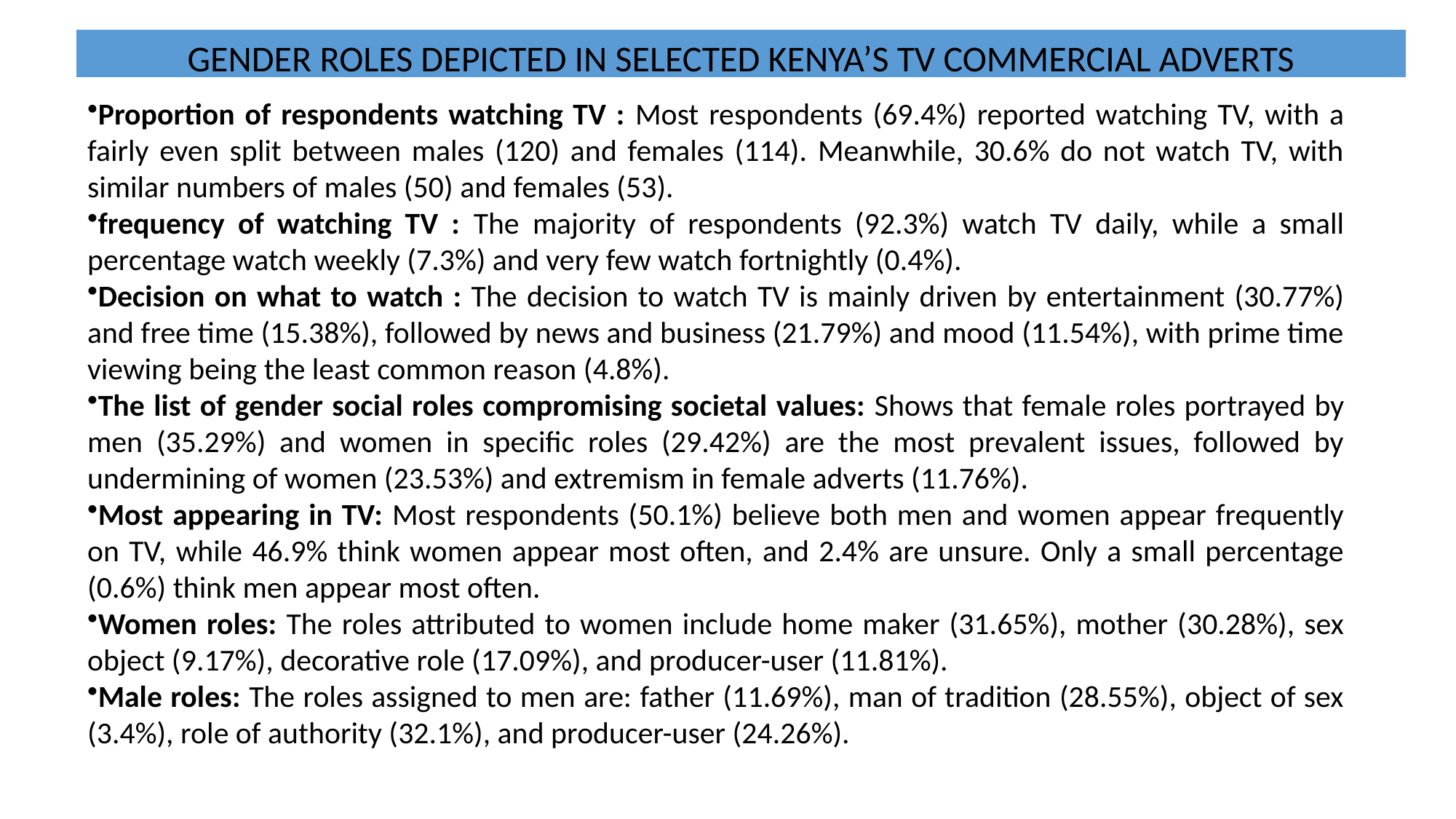

# GENDER ROLES DEPICTED IN SELECTED KENYA’S TV COMMERCIAL ADVERTS
Proportion of respondents watching TV : Most respondents (69.4%) reported watching TV, with a fairly even split between males (120) and females (114). Meanwhile, 30.6% do not watch TV, with similar numbers of males (50) and females (53).
frequency of watching TV : The majority of respondents (92.3%) watch TV daily, while a small percentage watch weekly (7.3%) and very few watch fortnightly (0.4%).
Decision on what to watch : The decision to watch TV is mainly driven by entertainment (30.77%) and free time (15.38%), followed by news and business (21.79%) and mood (11.54%), with prime time viewing being the least common reason (4.8%).
The list of gender social roles compromising societal values: Shows that female roles portrayed by men (35.29%) and women in specific roles (29.42%) are the most prevalent issues, followed by undermining of women (23.53%) and extremism in female adverts (11.76%).
Most appearing in TV: Most respondents (50.1%) believe both men and women appear frequently on TV, while 46.9% think women appear most often, and 2.4% are unsure. Only a small percentage (0.6%) think men appear most often.
Women roles: The roles attributed to women include home maker (31.65%), mother (30.28%), sex object (9.17%), decorative role (17.09%), and producer-user (11.81%).
Male roles: The roles assigned to men are: father (11.69%), man of tradition (28.55%), object of sex (3.4%), role of authority (32.1%), and producer-user (24.26%).